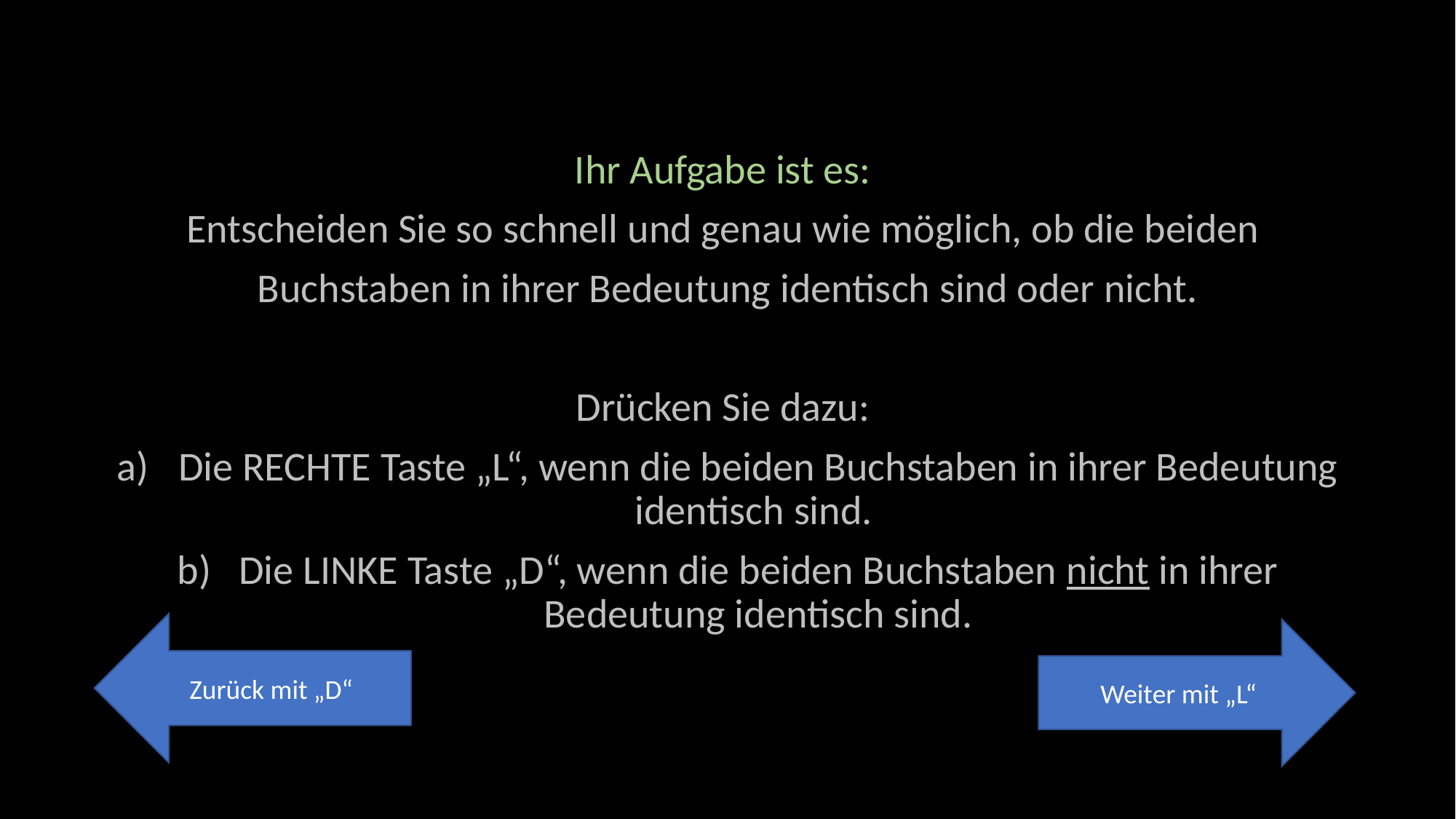

Ihr Aufgabe ist es:
Entscheiden Sie so schnell und genau wie möglich, ob die beiden
Buchstaben in ihrer Bedeutung identisch sind oder nicht.

Drücken Sie dazu:
Die RECHTE Taste „L“, wenn die beiden Buchstaben in ihrer Bedeutung identisch sind.
Die LINKE Taste „D“, wenn die beiden Buchstaben nicht in ihrer Bedeutung identisch sind.

Zurück mit „D“

Weiter mit „L“